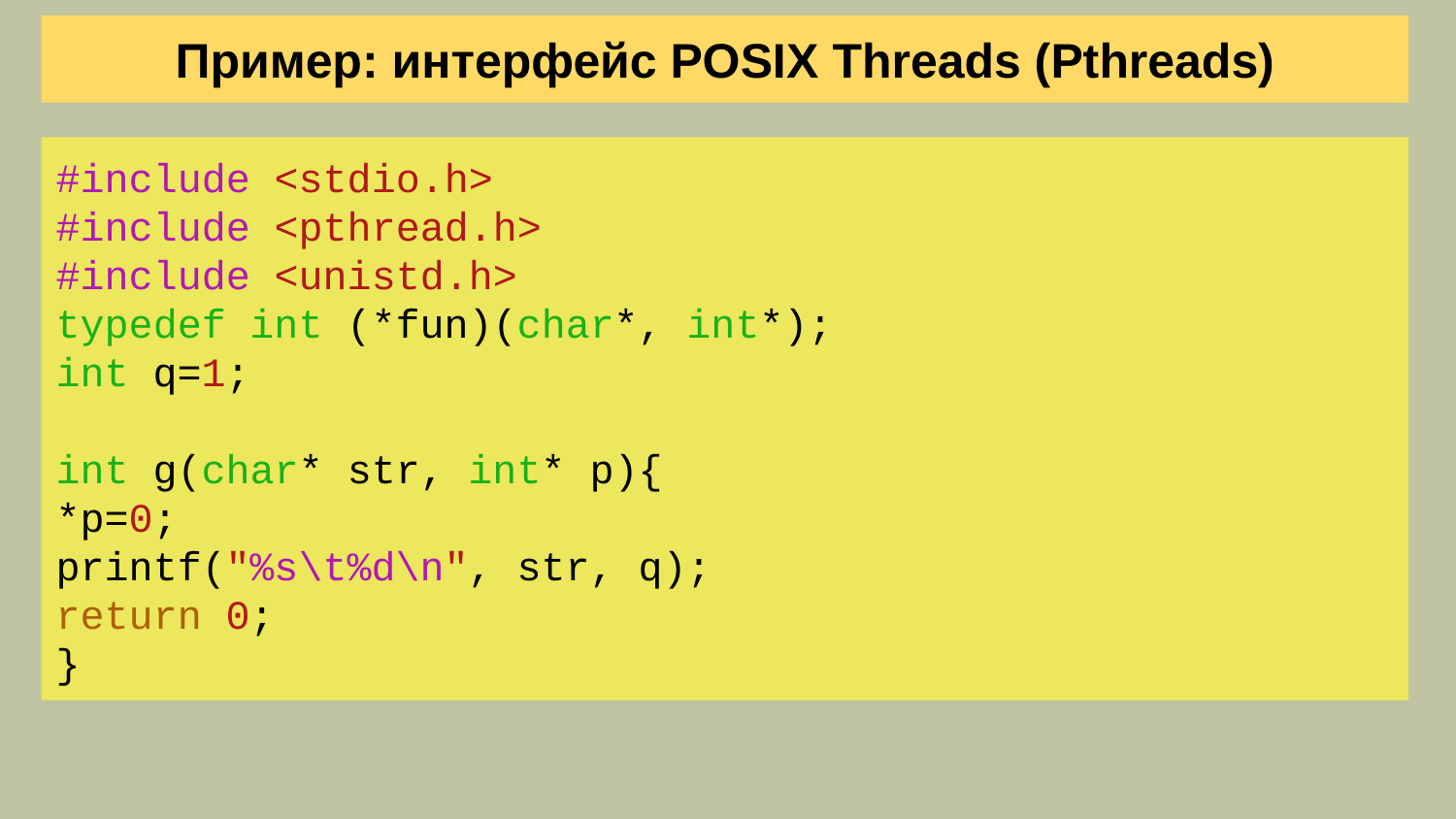

Пример: интерфейс POSIX Threads (Pthreads)
#include <stdio.h>
#include <pthread.h>
#include <unistd.h>
typedef int (*fun)(char*, int*);
int q=1;

int g(char* str, int* p){
*p=0;
printf("%s\t%d\n", str, q);
return 0;
}